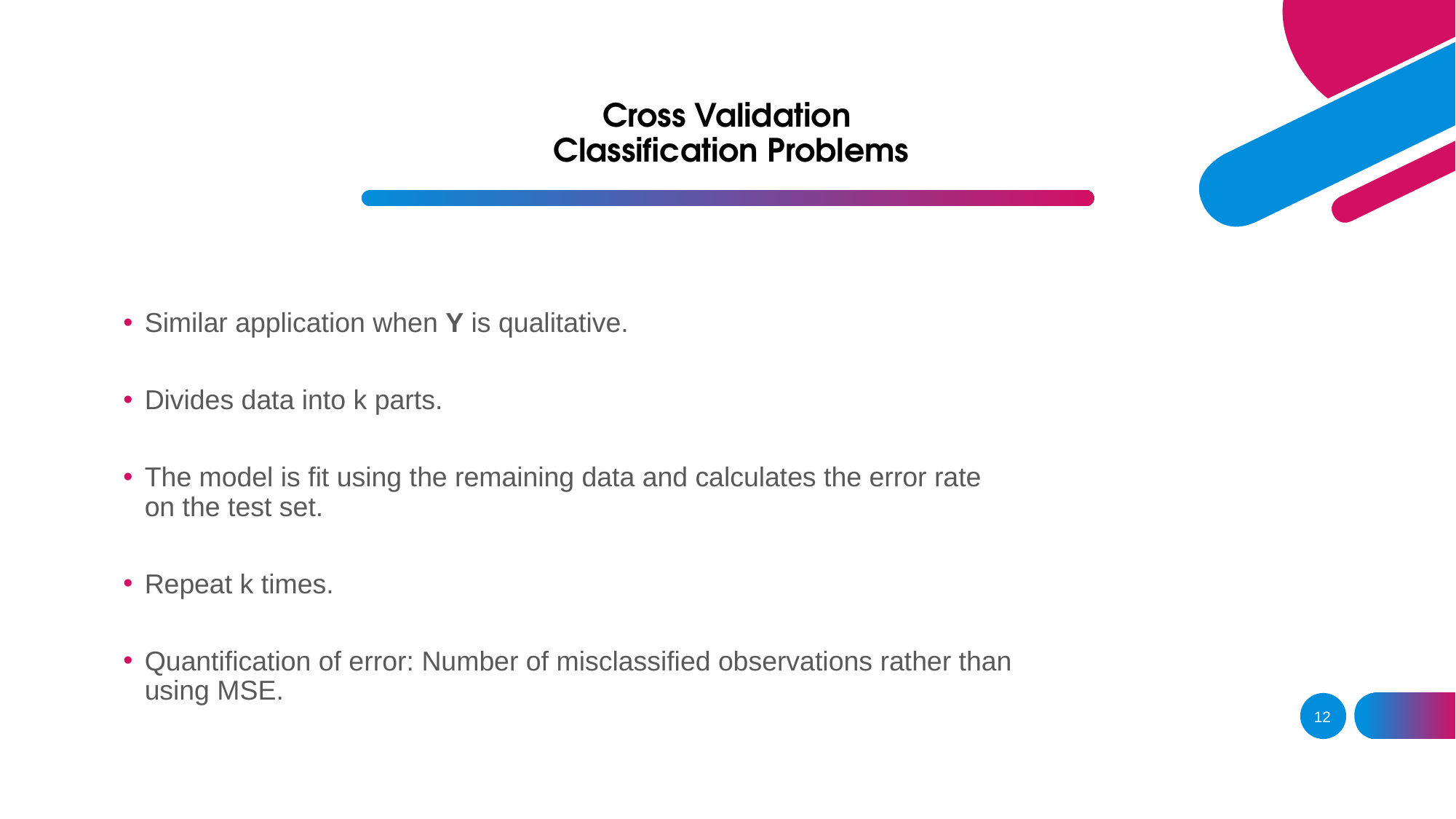

# Cross Validation Classification Problems
Similar application when Y is qualitative.

Divides data into k parts.

The model is fit using the remaining data and calculates the error rate on the test set.

Repeat k times.

Quantification of error: Number of misclassified observations rather than using MSE.

12